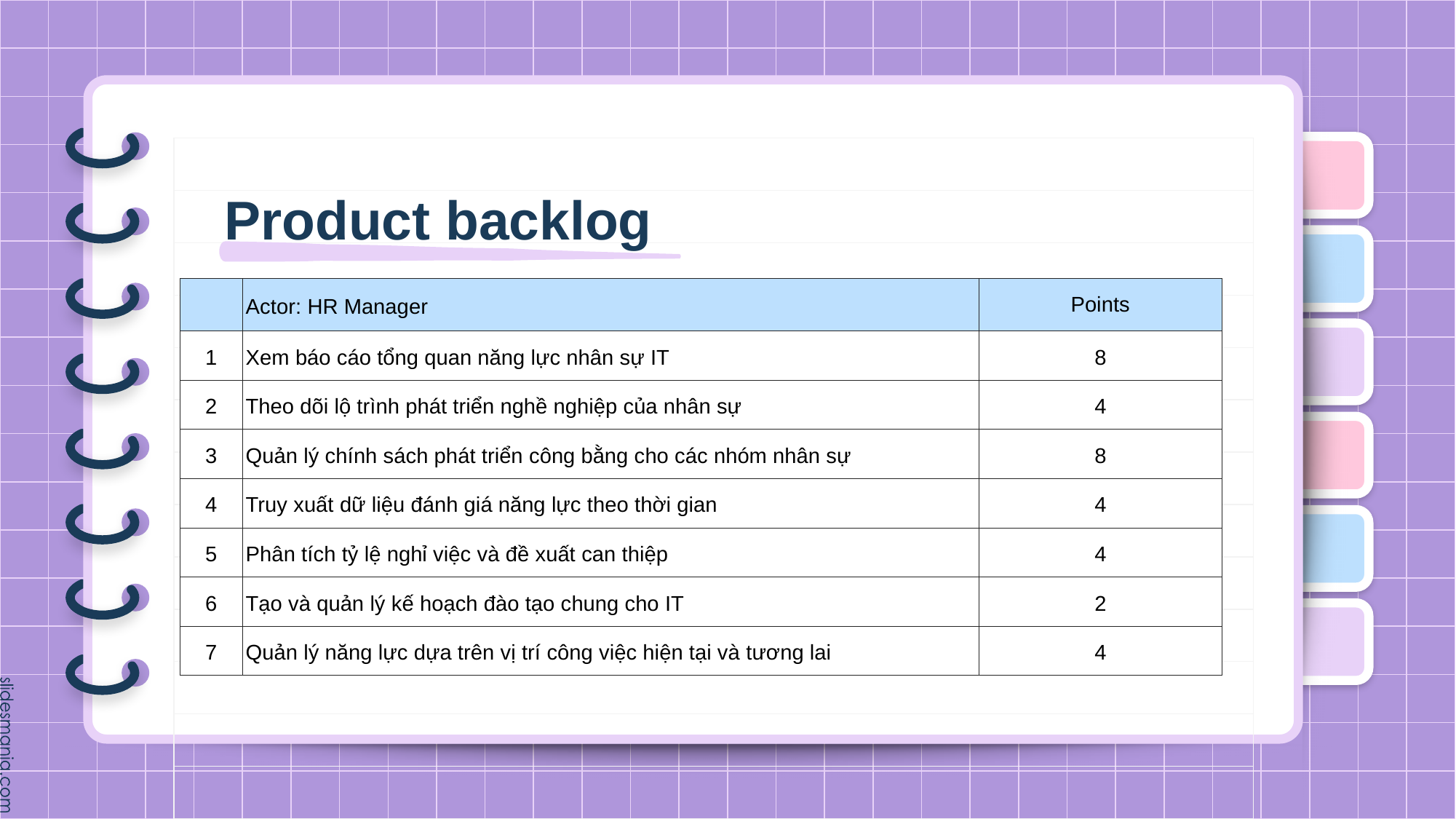

# Product backlog

|  | Actor: HR Manager | Points |
| --- | --- | --- |
| 1 | Xem báo cáo tổng quan năng lực nhân sự IT | 8 |
| 2 | Theo dõi lộ trình phát triển nghề nghiệp của nhân sự | 4 |
| 3 | Quản lý chính sách phát triển công bằng cho các nhóm nhân sự | 8 |
| 4 | Truy xuất dữ liệu đánh giá năng lực theo thời gian | 4 |
| 5 | Phân tích tỷ lệ nghỉ việc và đề xuất can thiệp | 4 |
| 6 | Tạo và quản lý kế hoạch đào tạo chung cho IT | 2 |
| 7 | Quản lý năng lực dựa trên vị trí công việc hiện tại và tương lai | 4 |